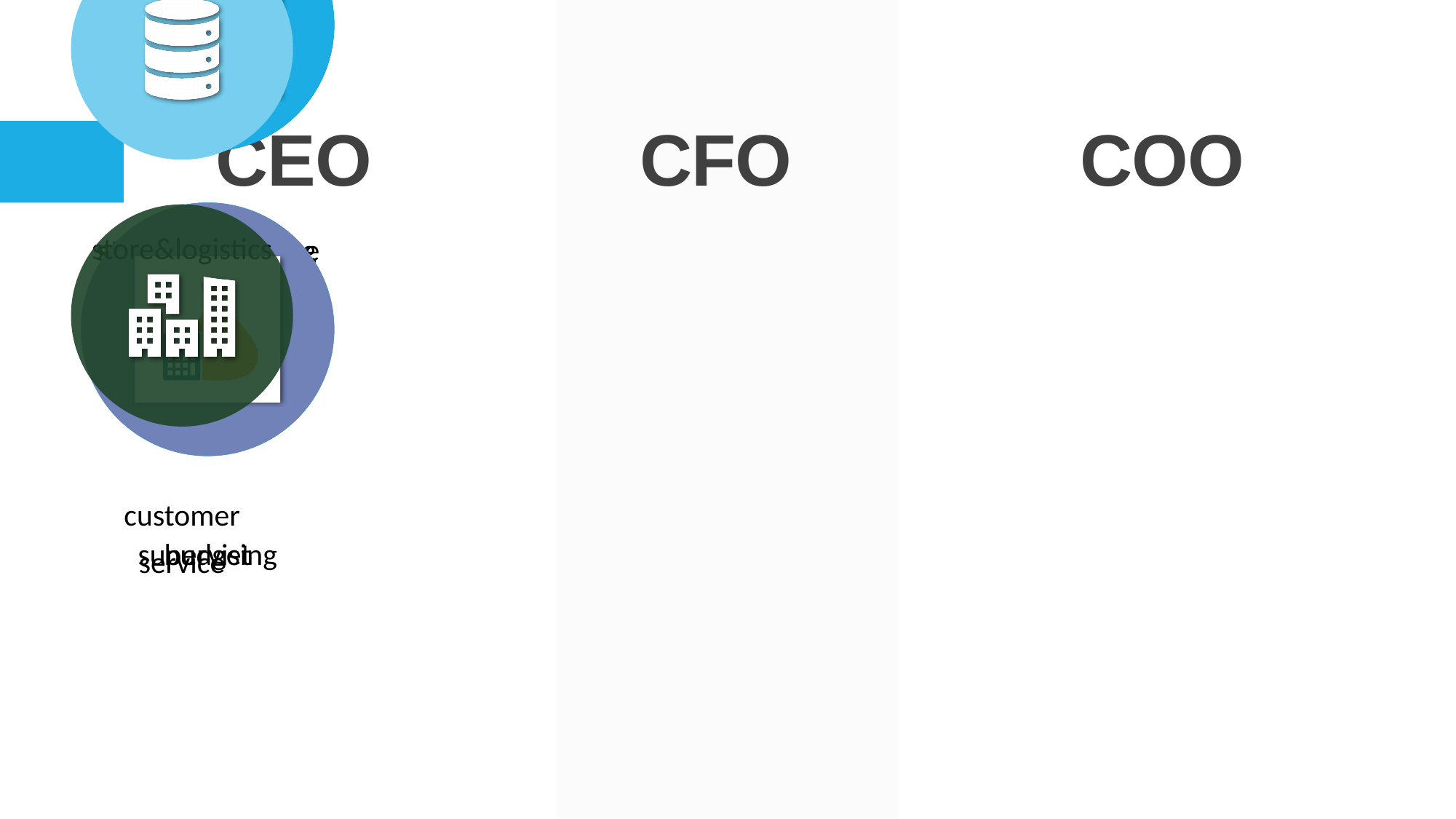

CFO
COO
# CEO
store&logistics
customer
service
strategic planning
supervising
salary &allowance
budget